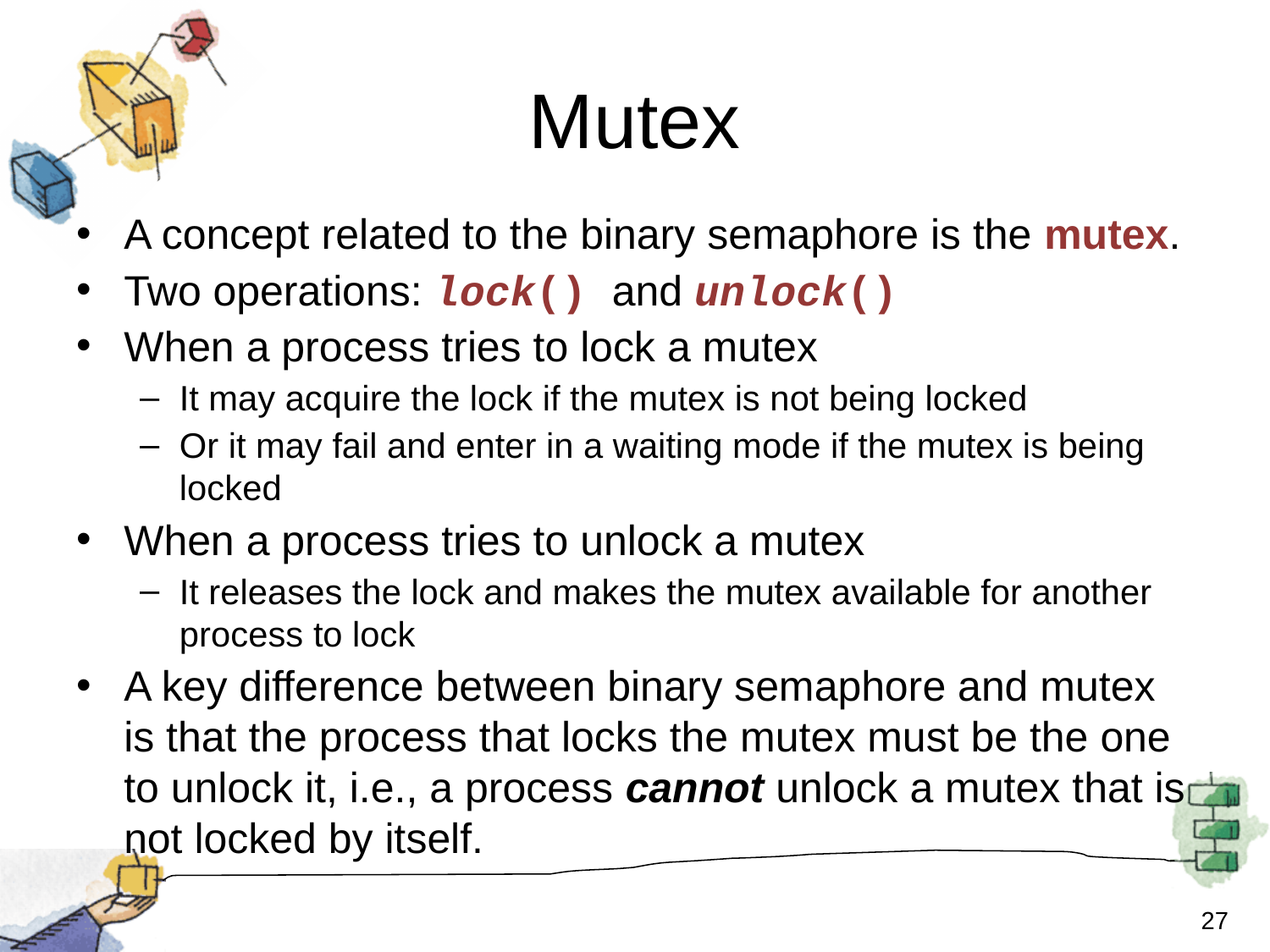

# Mutex
A concept related to the binary semaphore is the mutex.
Two operations: lock() and unlock()
When a process tries to lock a mutex
It may acquire the lock if the mutex is not being locked
Or it may fail and enter in a waiting mode if the mutex is being locked
When a process tries to unlock a mutex
It releases the lock and makes the mutex available for another process to lock
A key difference between binary semaphore and mutex is that the process that locks the mutex must be the one to unlock it, i.e., a process cannot unlock a mutex that is not locked by itself.